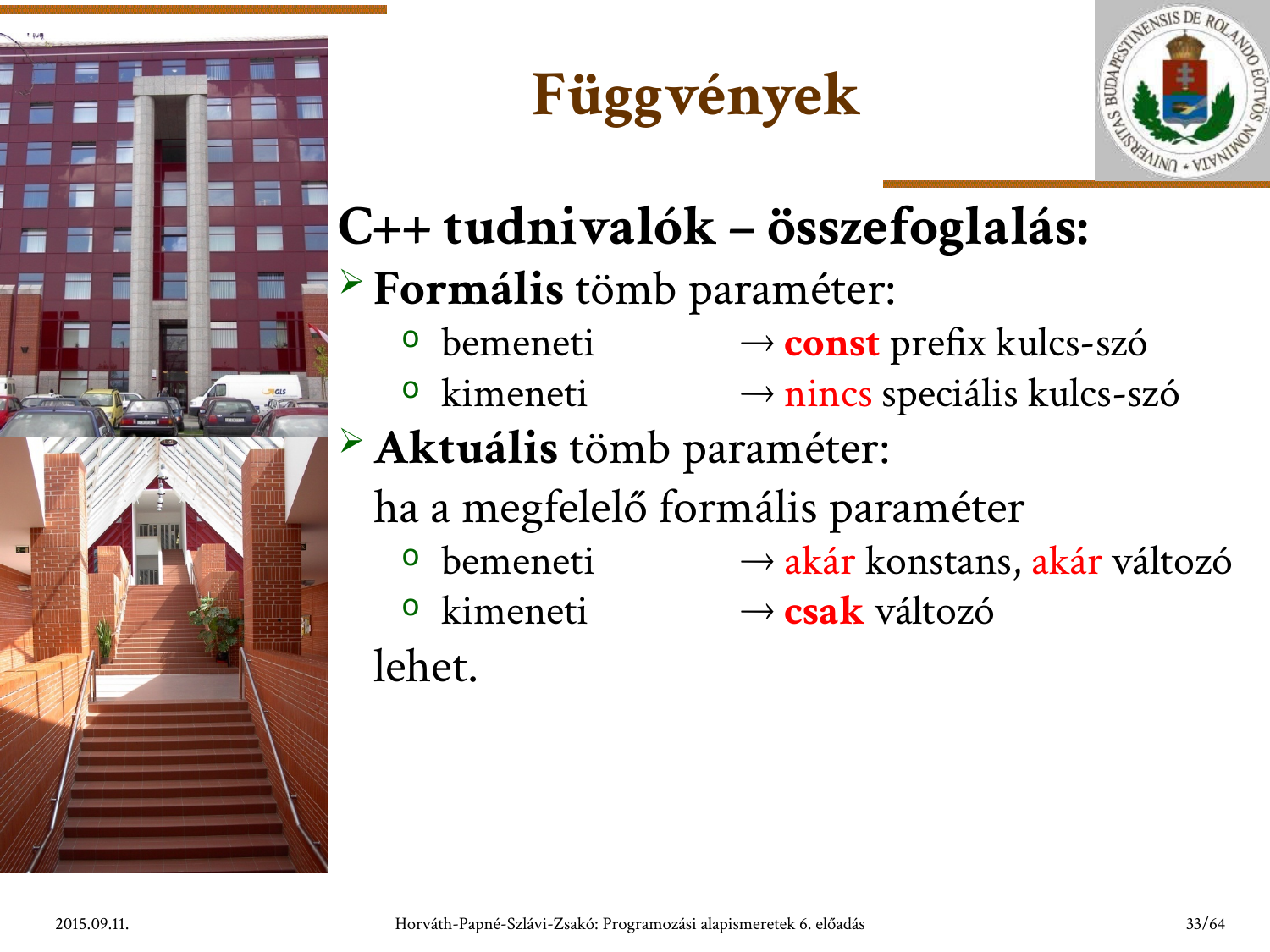

Függvények
C++ tudnivalók – összefoglalás:
Formális tömb paraméter:
bemeneti	→ const prefix kulcs-szó
kimeneti	→ nincs speciális kulcs-szó
Aktuális tömb paraméter:
	ha a megfelelő formális paraméter
bemeneti	→ akár konstans, akár változó
kimeneti	→ csak változó
	lehet.
2015.09.11.
Horváth-Papné-Szlávi-Zsakó: Programozási alapismeretek 6. előadás
33/64